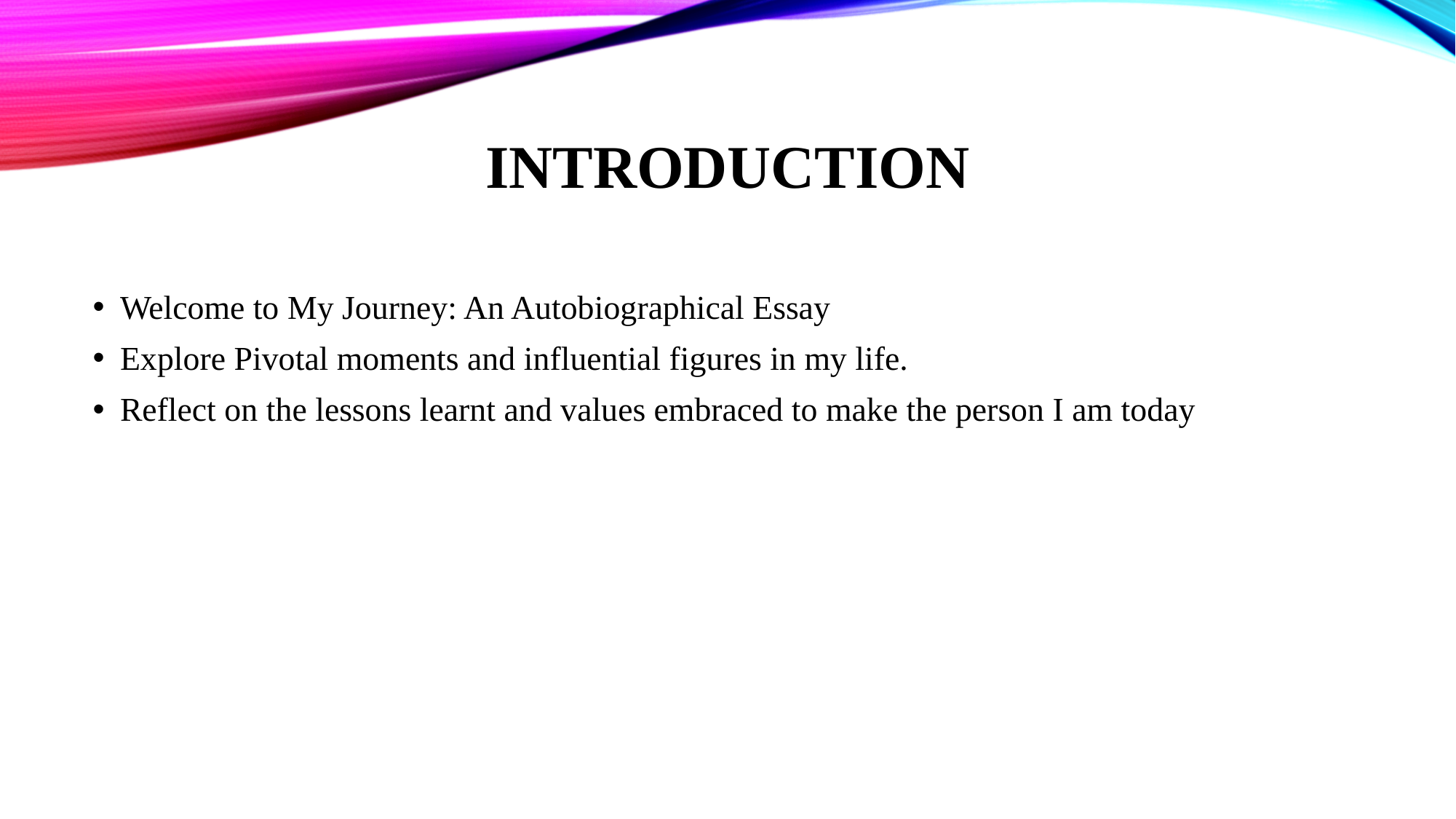

# Introduction
Welcome to My Journey: An Autobiographical Essay
Explore Pivotal moments and influential figures in my life.
Reflect on the lessons learnt and values embraced to make the person I am today